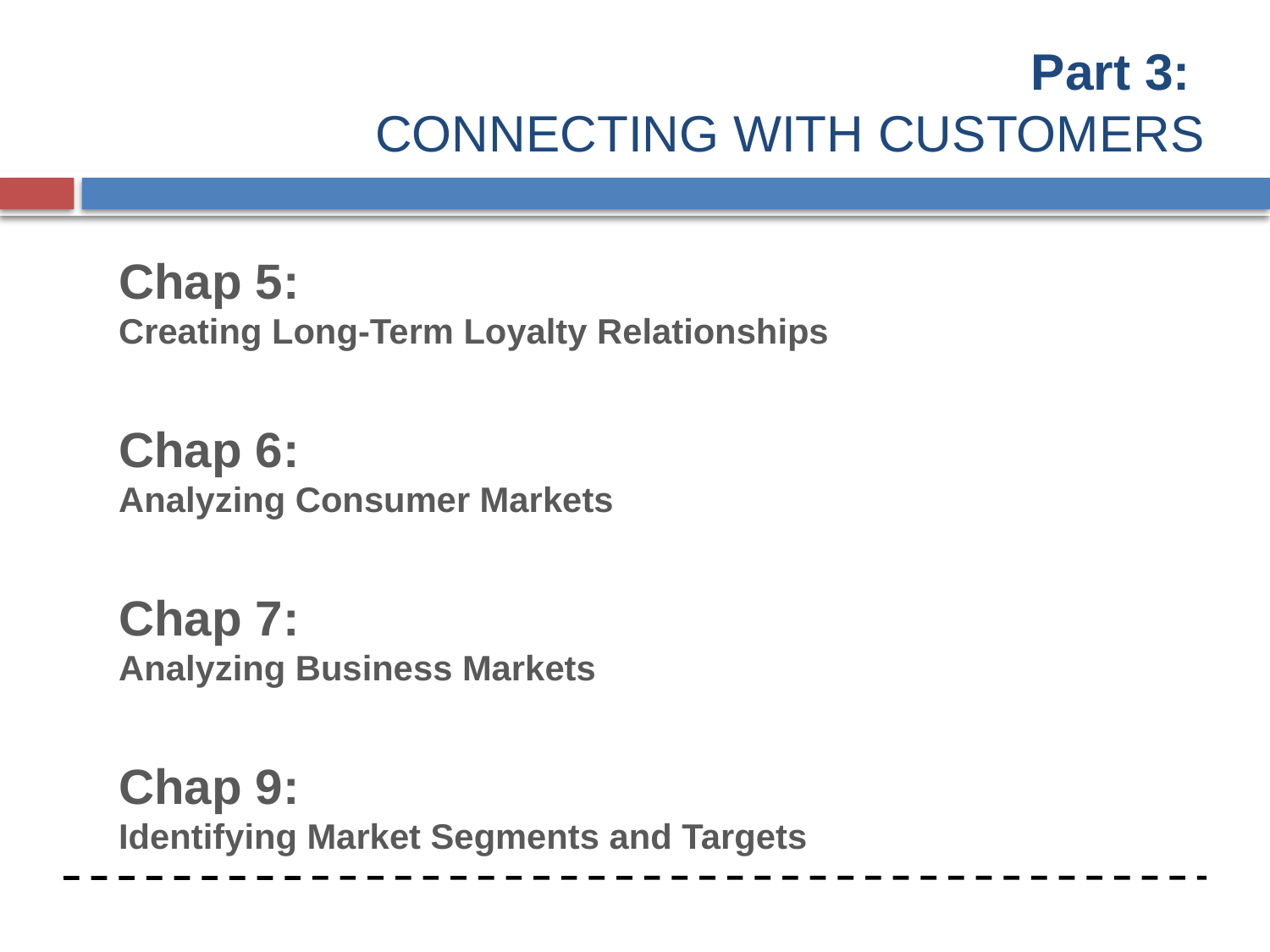

# Part 3: CONNECTING WITH CUSTOMERS
Chap 5:
Creating Long-Term Loyalty Relationships

Chap 6:
Analyzing Consumer Markets

Chap 7:
Analyzing Business Markets

Chap 9:
Identifying Market Segments and Targets